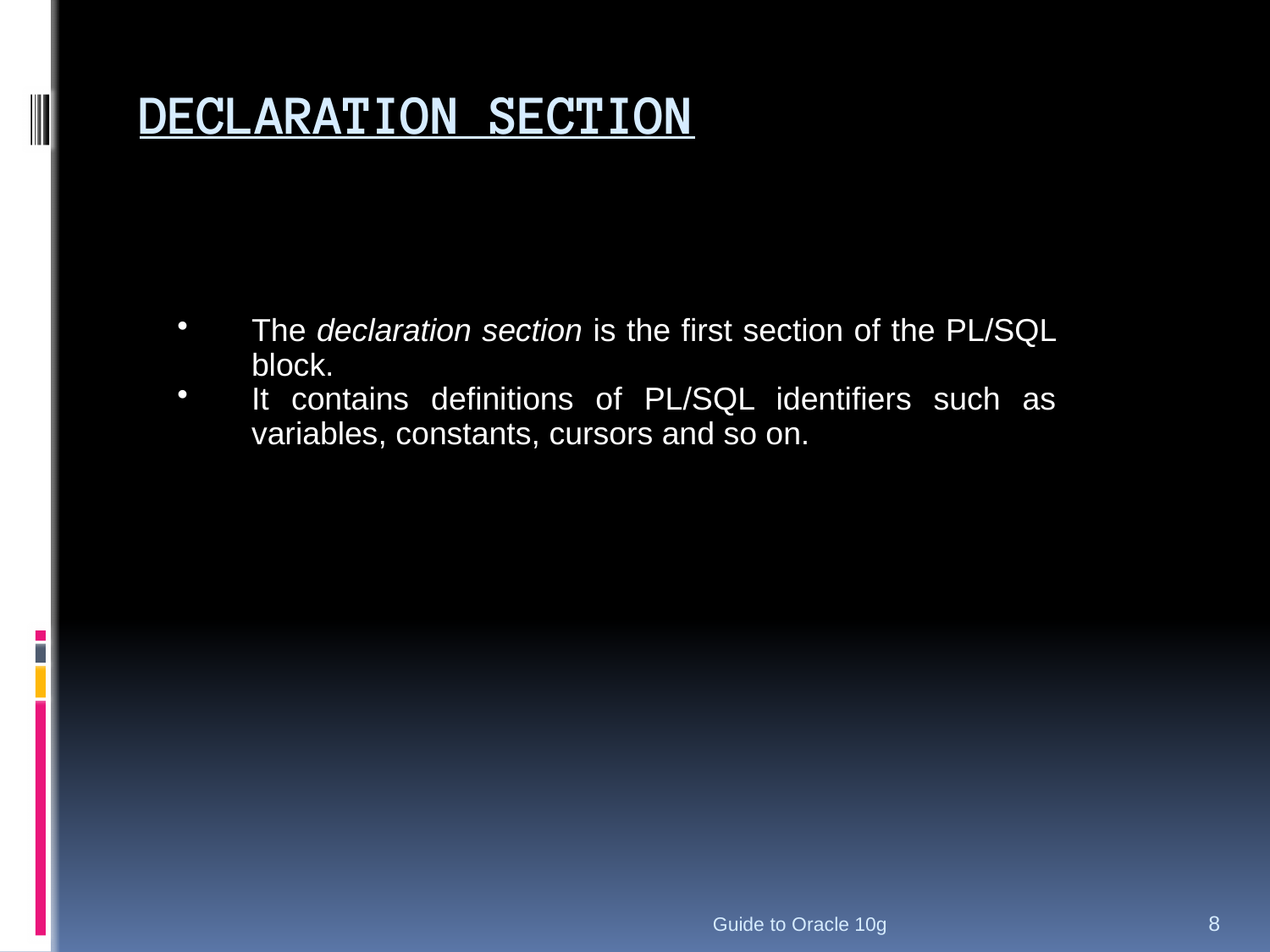

# DECLARATION SECTION
The declaration section is the first section of the PL/SQL block.
It contains definitions of PL/SQL identifiers such as variables, constants, cursors and so on.
8
Guide to Oracle 10g